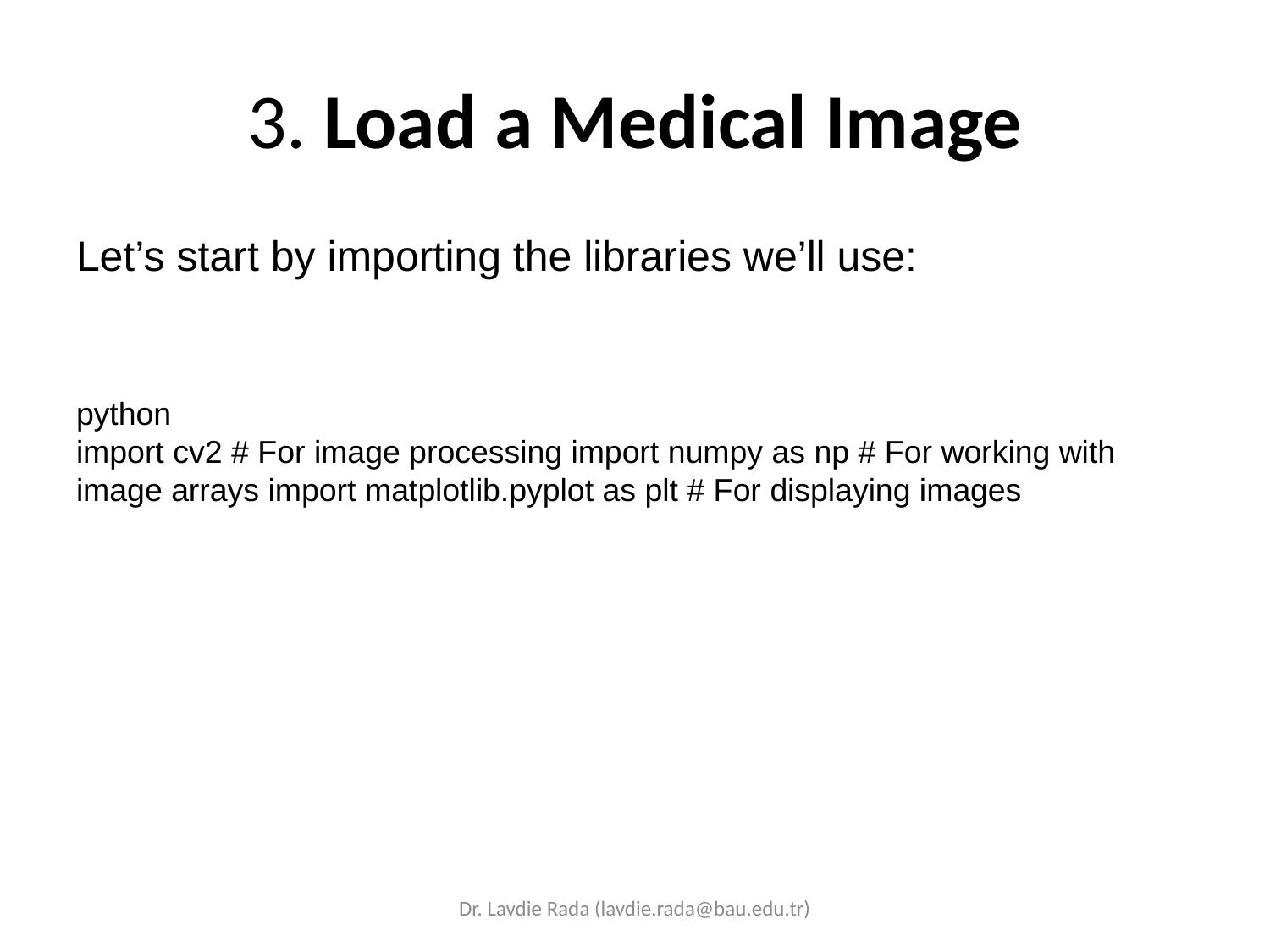

# 3. Load a Medical Image
Let’s start by importing the libraries we’ll use:

python
import cv2 # For image processing import numpy as np # For working with image arrays import matplotlib.pyplot as plt # For displaying images

Dr. Lavdie Rada (lavdie.rada@bau.edu.tr)